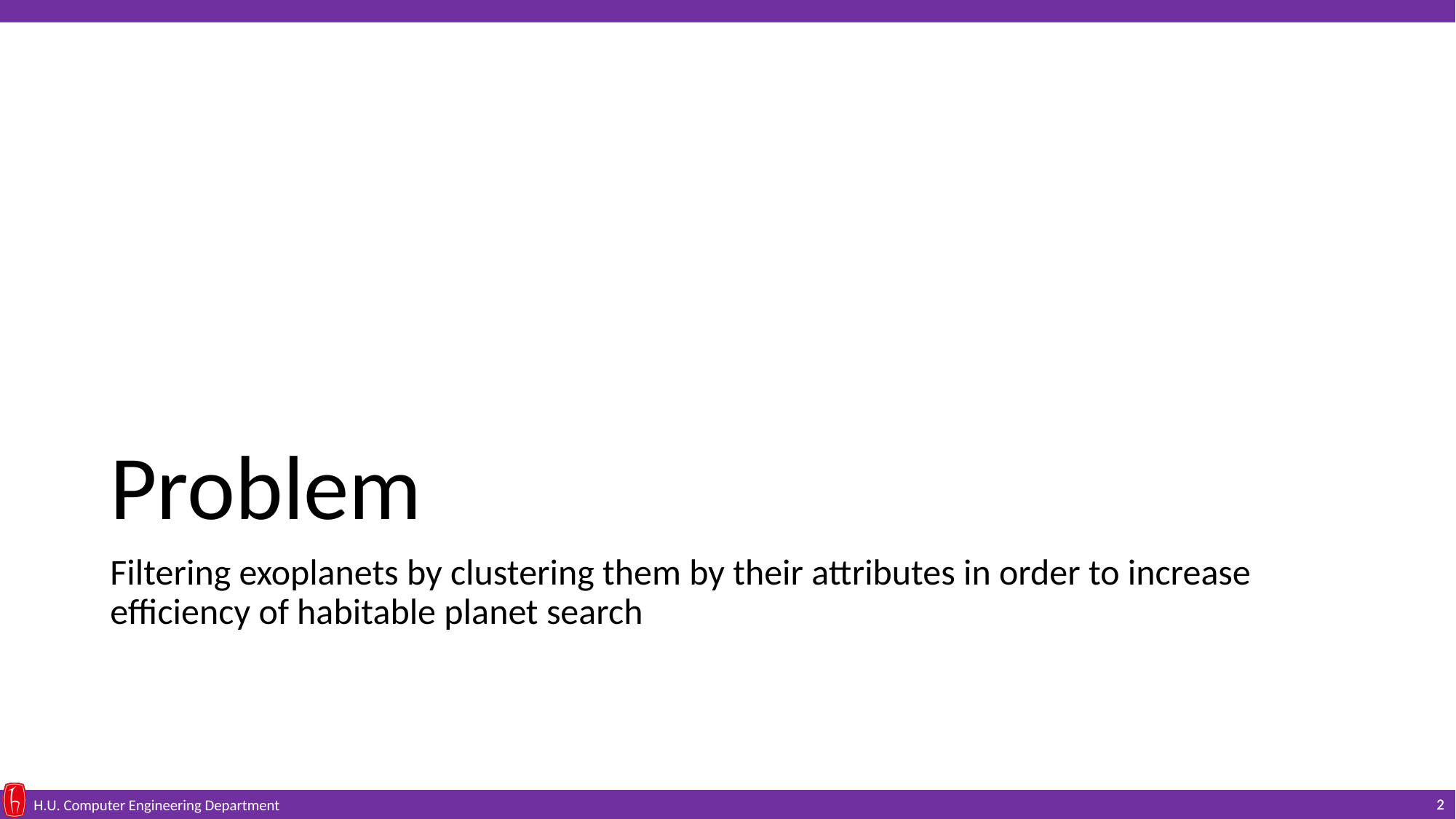

# Problem
Filtering exoplanets by clustering them by their attributes in order to increase efficiency of habitable planet search
2